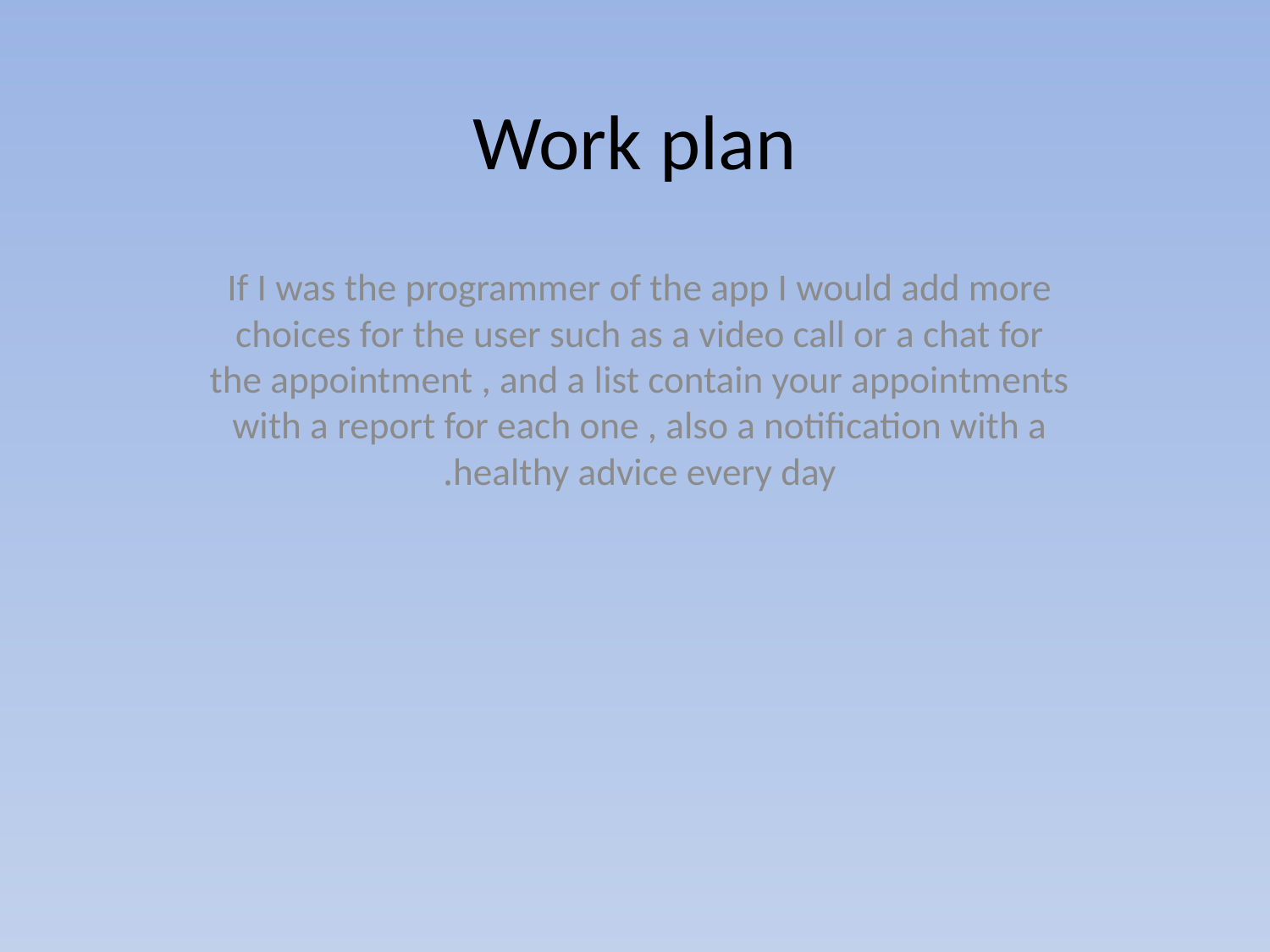

# Work plan
If I was the programmer of the app I would add more choices for the user such as a video call or a chat for the appointment , and a list contain your appointments with a report for each one , also a notification with a healthy advice every day.